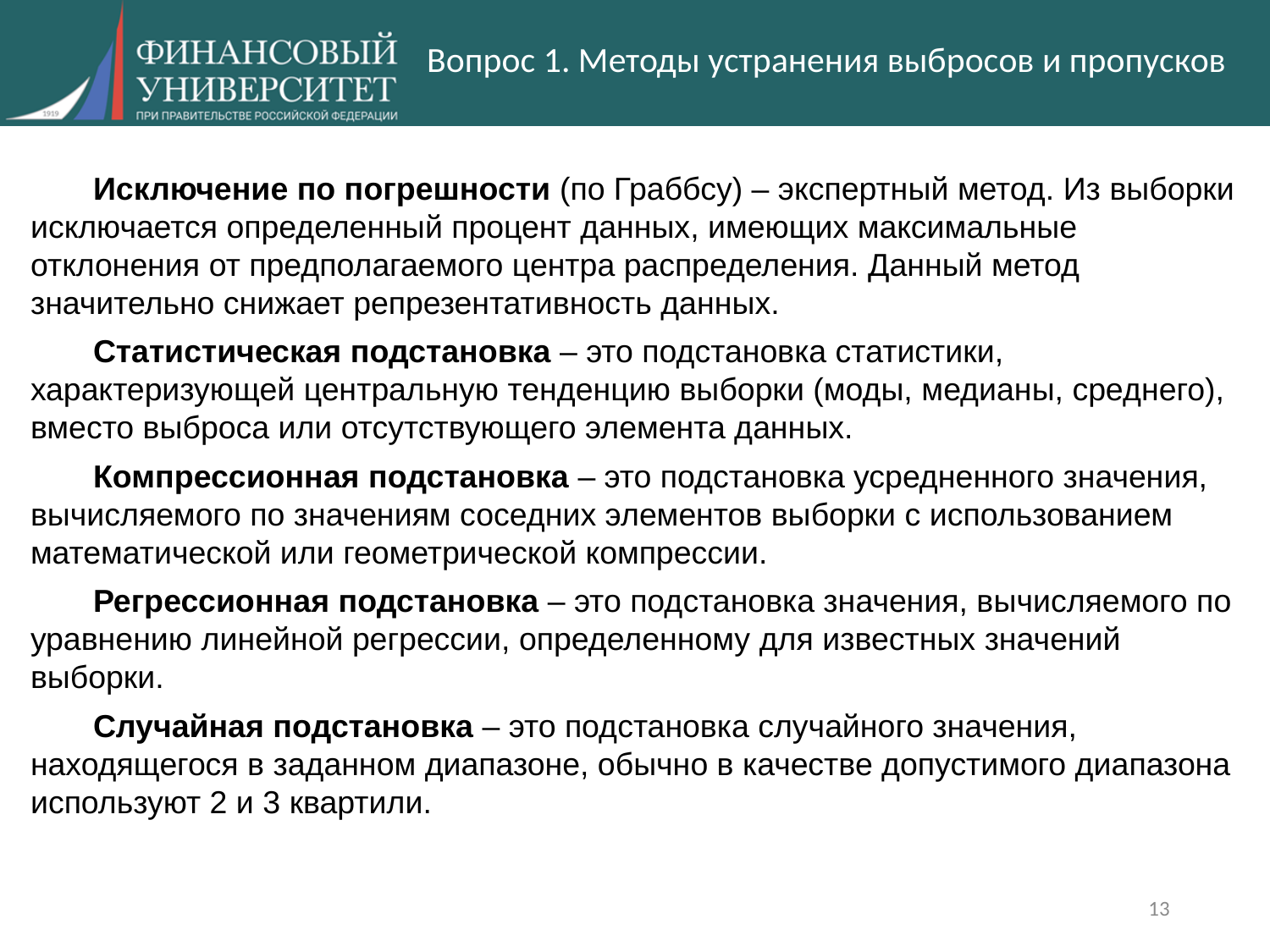

Вопрос 1. Методы устранения выбросов и пропусков
Исключение по погрешности (по Граббсу) – экспертный метод. Из выборки исключается определенный процент данных, имеющих максимальные отклонения от предполагаемого центра распределения. Данный метод значительно снижает репрезентативность данных.
Статистическая подстановка – это подстановка статистики, характеризующей центральную тенденцию выборки (моды, медианы, среднего), вместо выброса или отсутствующего элемента данных.
Компрессионная подстановка – это подстановка усредненного значения, вычисляемого по значениям соседних элементов выборки с использованием математической или геометрической компрессии.
Регрессионная подстановка – это подстановка значения, вычисляемого по уравнению линейной регрессии, определенному для известных значений выборки.
Случайная подстановка – это подстановка случайного значения, находящегося в заданном диапазоне, обычно в качестве допустимого диапазона используют 2 и 3 квартили.
13